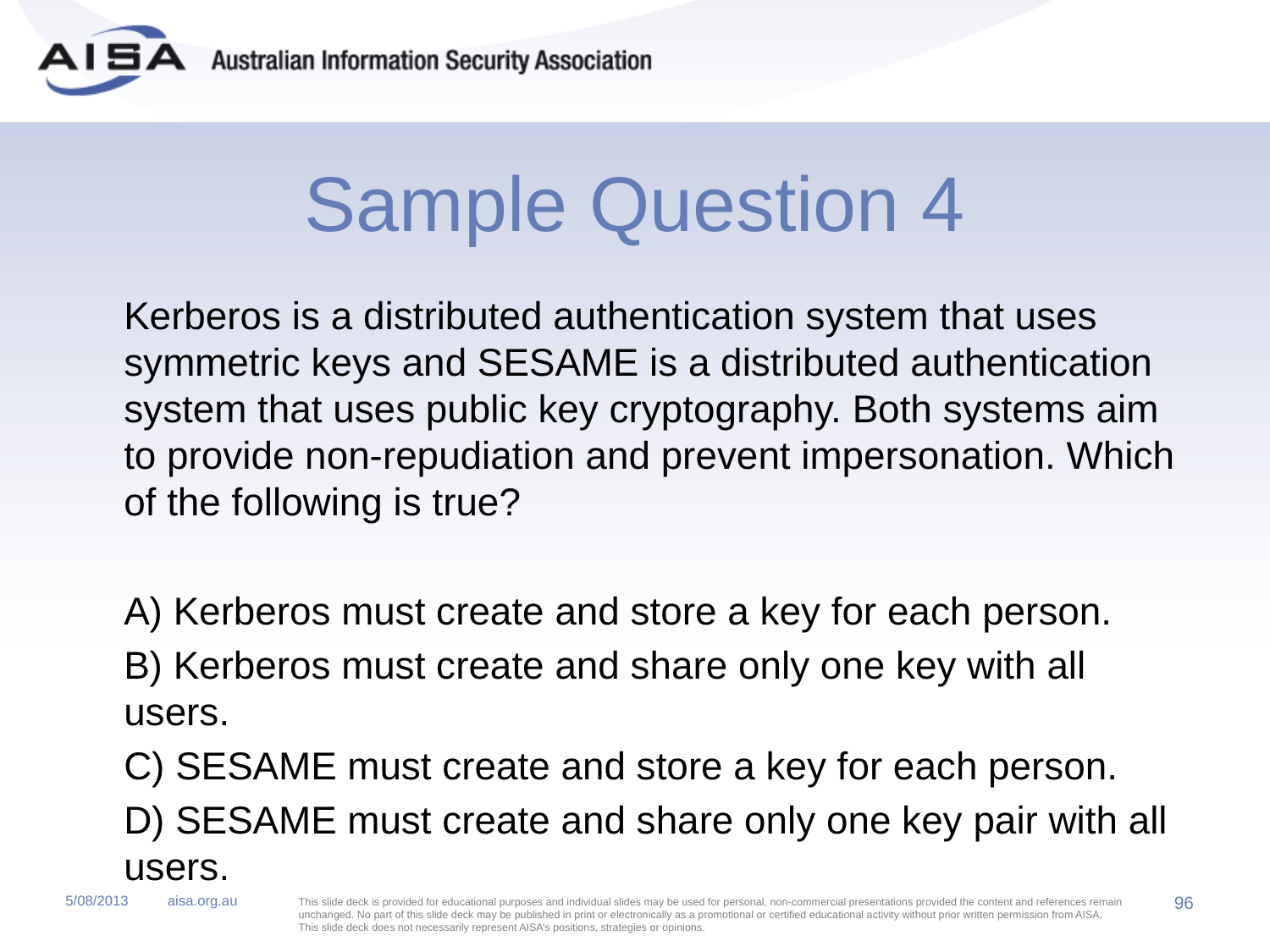

# Sample Question 4
	Kerberos is a distributed authentication system that uses symmetric keys and SESAME is a distributed authentication system that uses public key cryptography. Both systems aim to provide non-repudiation and prevent impersonation. Which of the following is true?

	A) Kerberos must create and store a key for each person.
	B) Kerberos must create and share only one key with all users.
	C) SESAME must create and store a key for each person.
	D) SESAME must create and share only one key pair with all users.